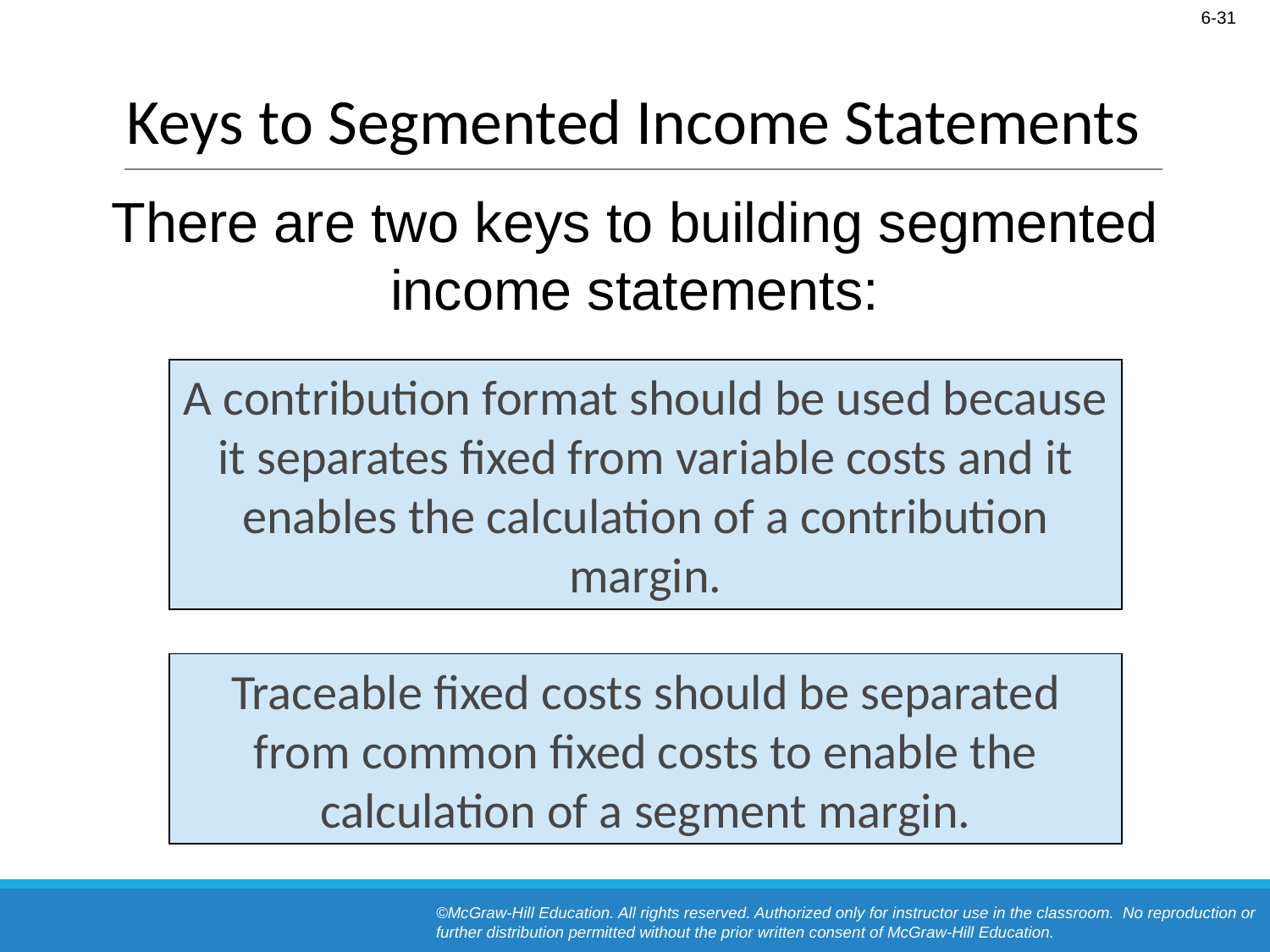

# Keys to Segmented Income Statements
There are two keys to building segmented income statements:
A contribution format should be used because it separates fixed from variable costs and it enables the calculation of a contribution margin.
Traceable fixed costs should be separated from common fixed costs to enable the calculation of a segment margin.